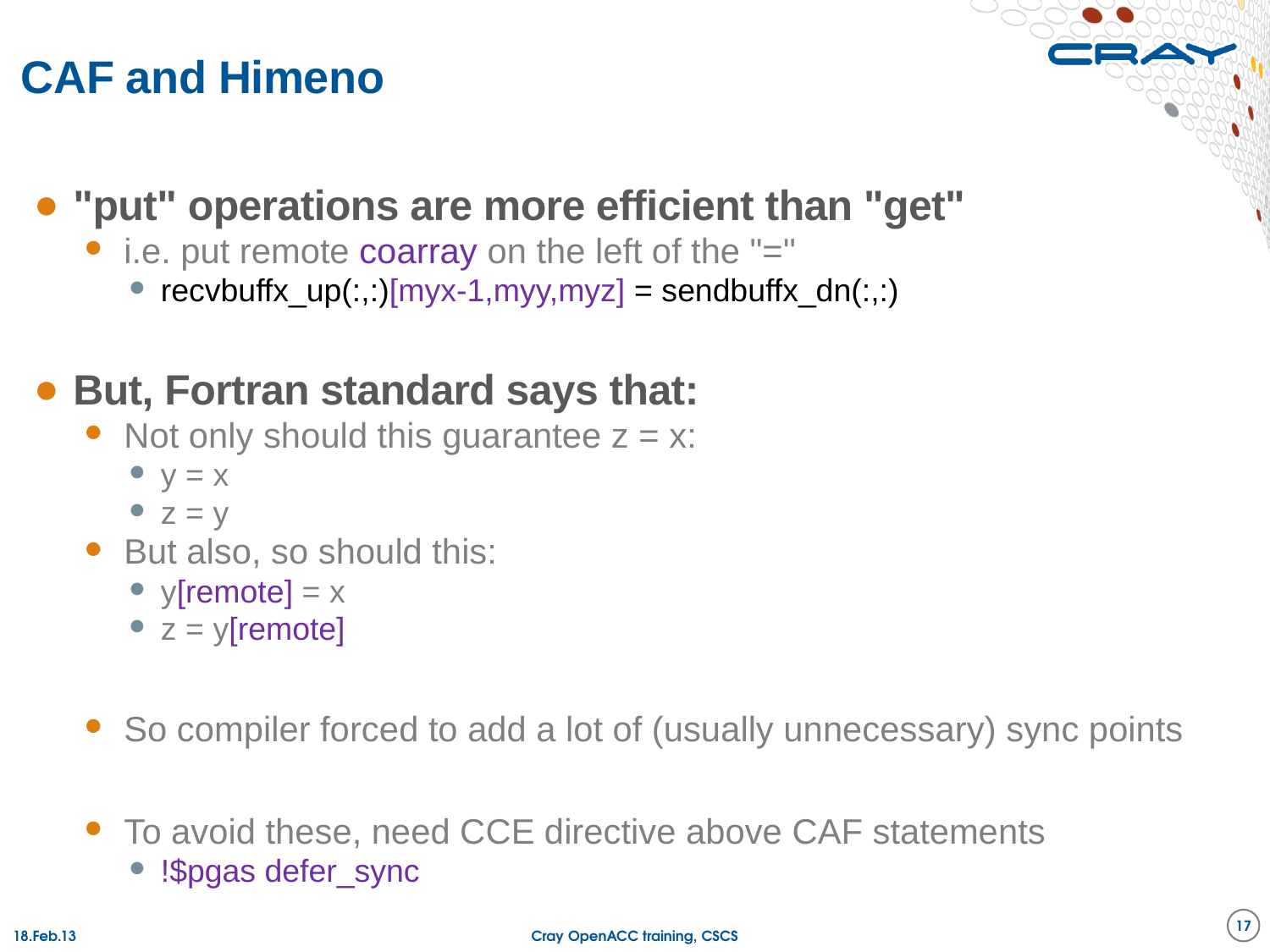

# CAF and Himeno
"put" operations are more efficient than "get"
i.e. put remote coarray on the left of the "="
recvbuffx_up(:,:)[myx-1,myy,myz] = sendbuffx_dn(:,:)

But, Fortran standard says that:
Not only should this guarantee z = x:
y = x
z = y
But also, so should this:
y[remote] = x
z = y[remote]

So compiler forced to add a lot of (usually unnecessary) sync points

To avoid these, need CCE directive above CAF statements
!$pgas defer_sync

17
18.Feb.13
Cray OpenACC training, CSCS